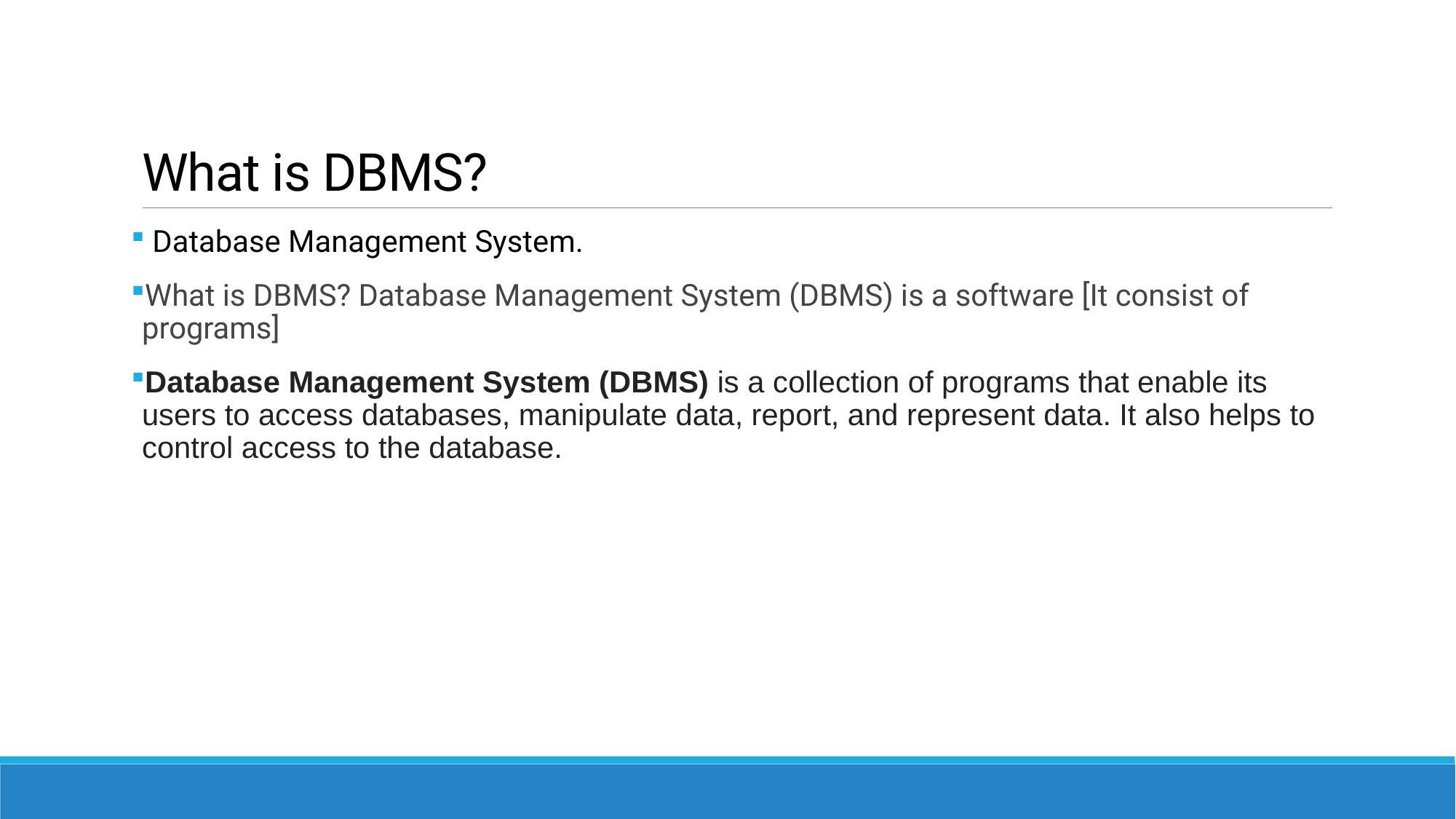

# What is DBMS?
 Database Management System.
What is DBMS? Database Management System (DBMS) is a software [It consist of programs]
Database Management System (DBMS) is a collection of programs that enable its users to access databases, manipulate data, report, and represent data. It also helps to control access to the database.